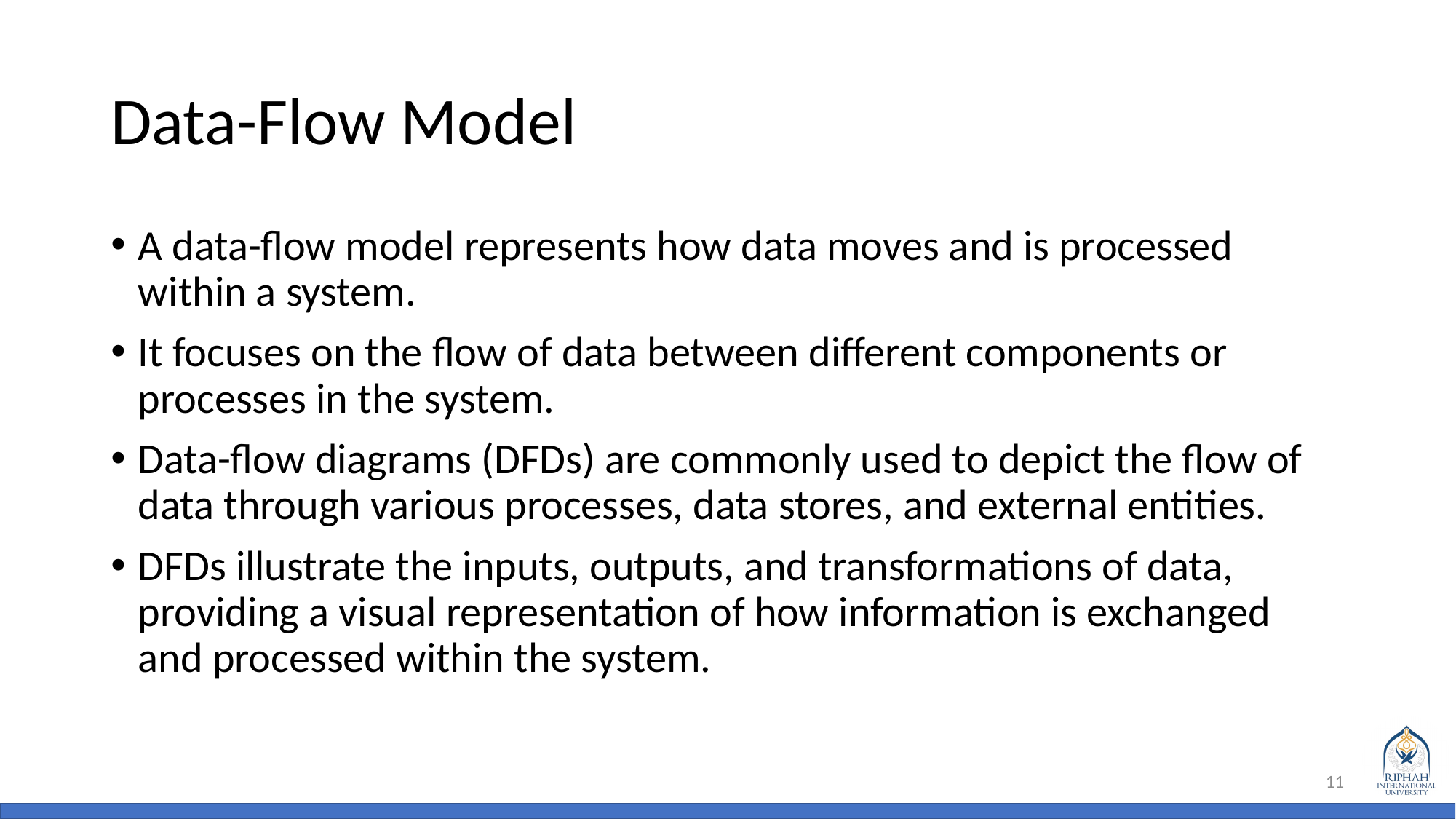

# Data-Flow Model
A data-flow model represents how data moves and is processed within a system.
It focuses on the flow of data between different components or processes in the system.
Data-flow diagrams (DFDs) are commonly used to depict the flow of data through various processes, data stores, and external entities.
DFDs illustrate the inputs, outputs, and transformations of data, providing a visual representation of how information is exchanged and processed within the system.
11